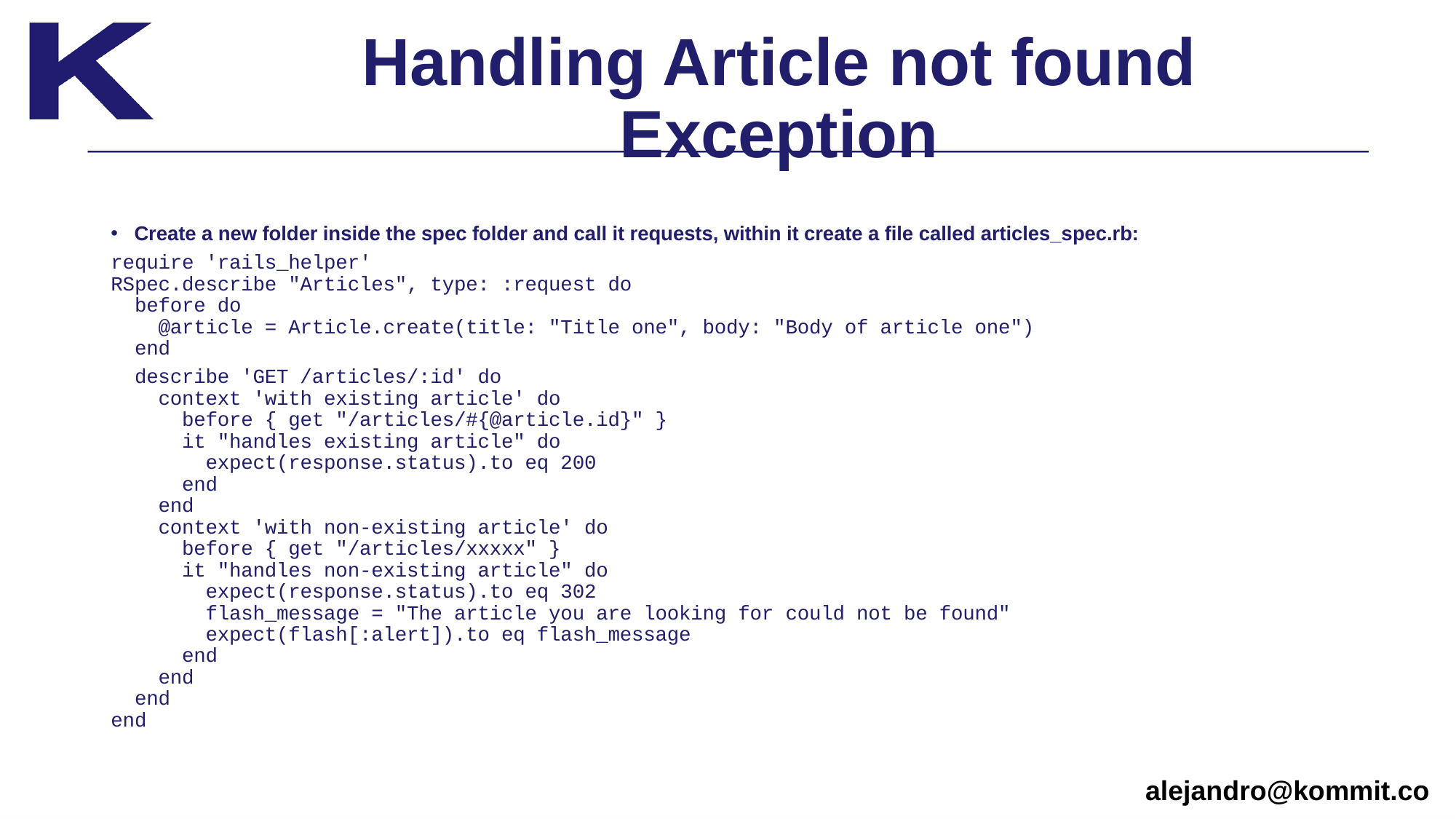

# Handling Article not found Exception
Create a new folder inside the spec folder and call it requests, within it create a file called articles_spec.rb:
require 'rails_helper'
RSpec.describe "Articles", type: :request do
  before do
    @article = Article.create(title: "Title one", body: "Body of article one")
  end
  describe 'GET /articles/:id' do 
    context 'with existing article' do
      before { get "/articles/#{@article.id}" }
      it "handles existing article" do 
        expect(response.status).to eq 200
      end 
    end
    context 'with non-existing article' do 
      before { get "/articles/xxxxx" }
      it "handles non-existing article" do 
        expect(response.status).to eq 302
        flash_message = "The article you are looking for could not be found"
        expect(flash[:alert]).to eq flash_message
      end 
    end
  end 
end

alejandro@kommit.co